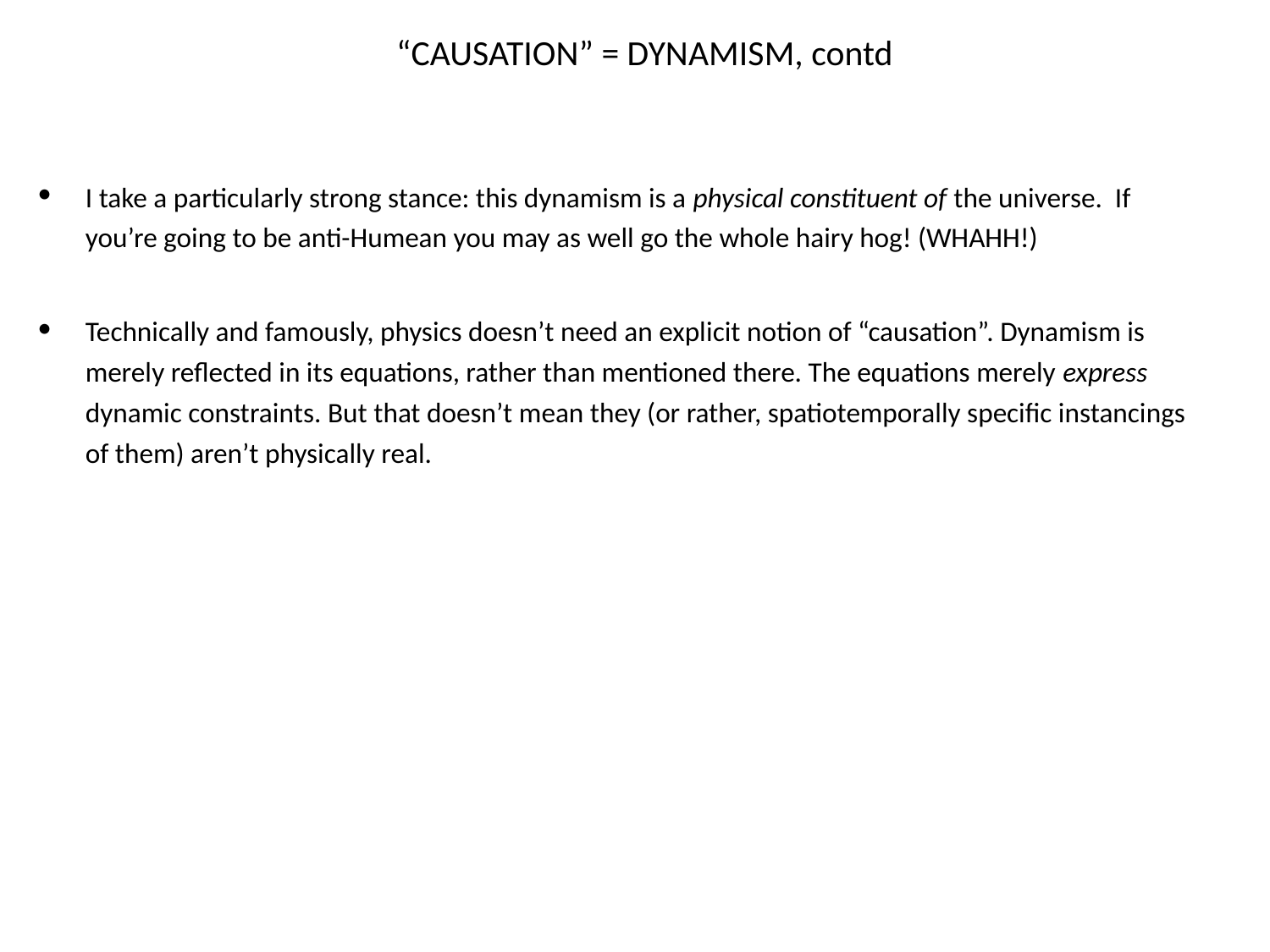

# “CAUSATION” = DYNAMISM, contd
I take a particularly strong stance: this dynamism is a physical constituent of the universe.  If you’re going to be anti-Humean you may as well go the whole hairy hog! (WHAHH!)
Technically and famously, physics doesn’t need an explicit notion of “causation”. Dynamism is merely reflected in its equations, rather than mentioned there. The equations merely express dynamic constraints. But that doesn’t mean they (or rather, spatiotemporally specific instancings of them) aren’t physically real.